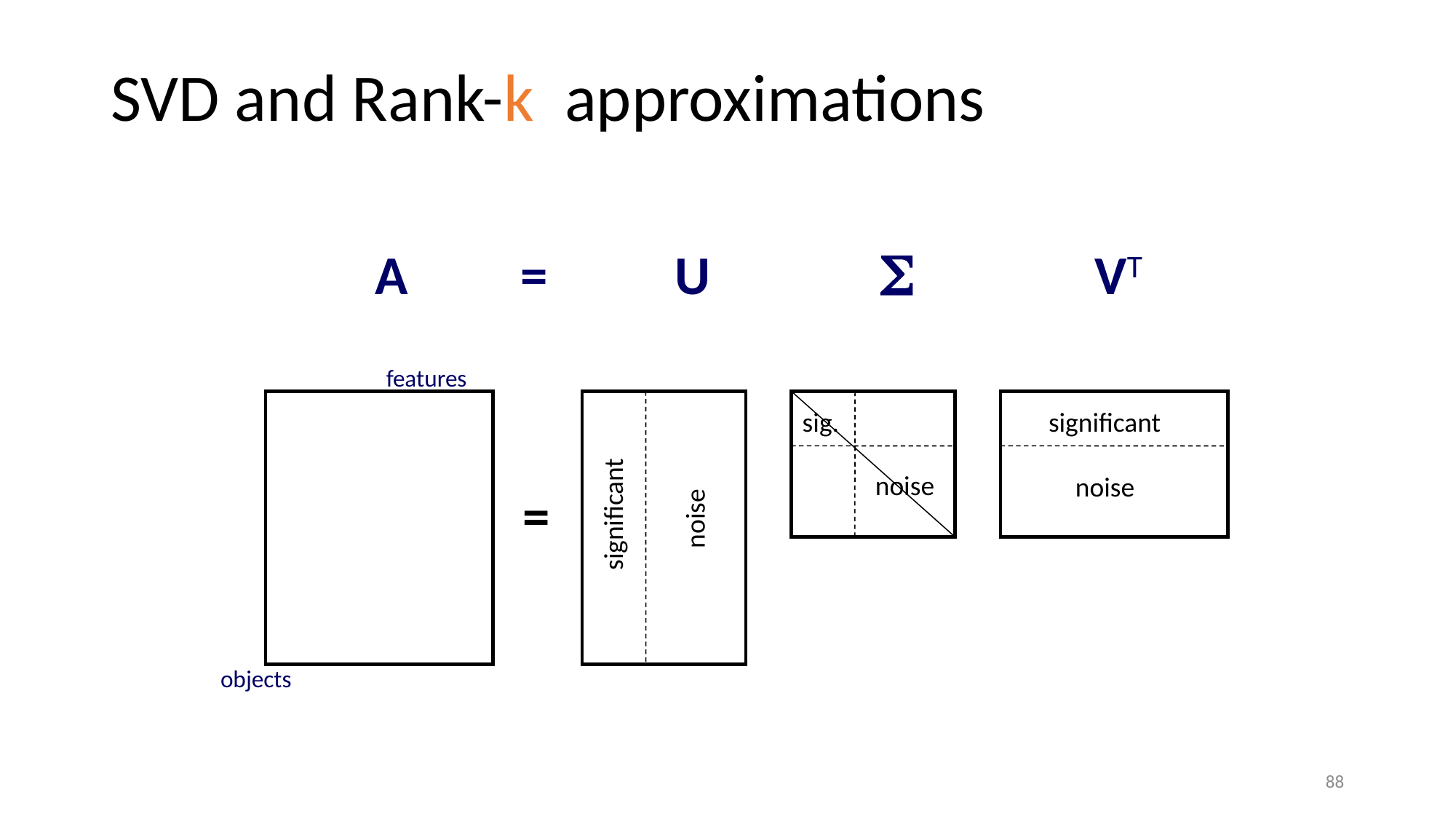

# SVD and Rank-k  approximations
Σ
A
=
U
VT
features

sig.
significant

noise
noise
=
significant
noise
objects
88